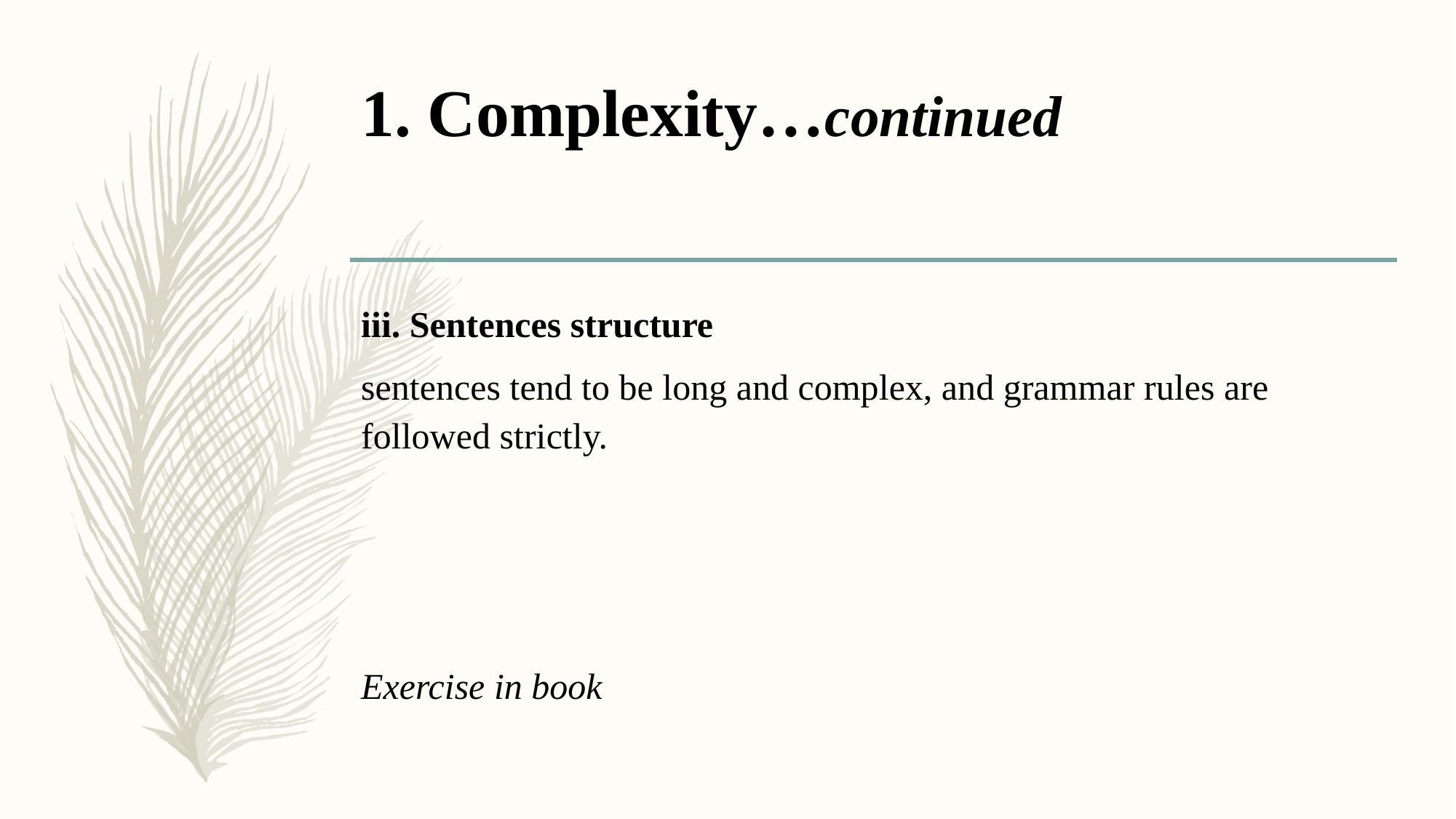

# 1. Complexity…continued
iii. Sentences structure
sentences tend to be long and complex, and grammar rules are followed strictly.

Exercise in book